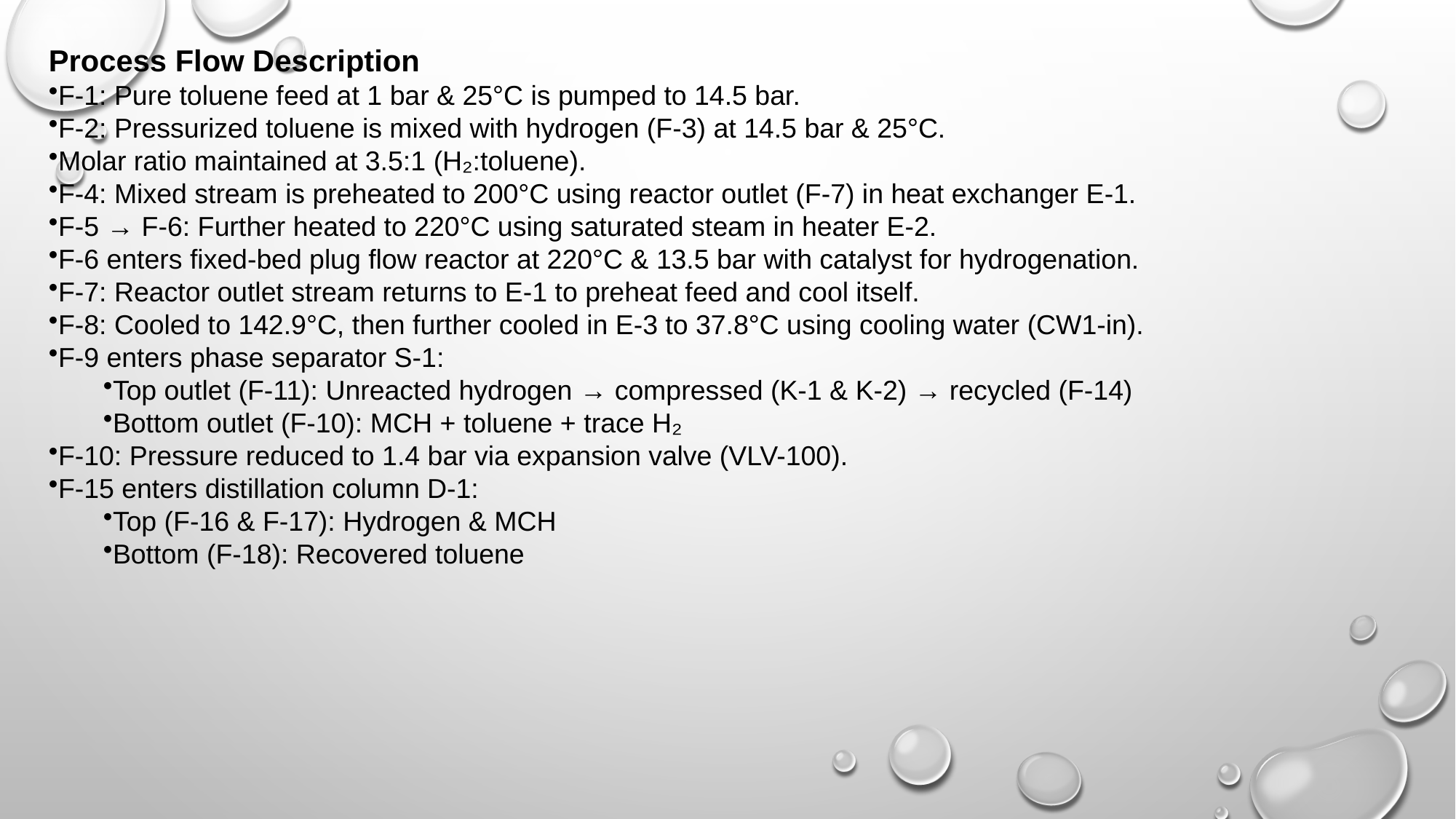

Process Flow Description
F-1: Pure toluene feed at 1 bar & 25°C is pumped to 14.5 bar.
F-2: Pressurized toluene is mixed with hydrogen (F-3) at 14.5 bar & 25°C.
Molar ratio maintained at 3.5:1 (H₂:toluene).
F-4: Mixed stream is preheated to 200°C using reactor outlet (F-7) in heat exchanger E-1.
F-5 → F-6: Further heated to 220°C using saturated steam in heater E-2.
F-6 enters fixed-bed plug flow reactor at 220°C & 13.5 bar with catalyst for hydrogenation.
F-7: Reactor outlet stream returns to E-1 to preheat feed and cool itself.
F-8: Cooled to 142.9°C, then further cooled in E-3 to 37.8°C using cooling water (CW1-in).
F-9 enters phase separator S-1:
Top outlet (F-11): Unreacted hydrogen → compressed (K-1 & K-2) → recycled (F-14)
Bottom outlet (F-10): MCH + toluene + trace H₂
F-10: Pressure reduced to 1.4 bar via expansion valve (VLV-100).
F-15 enters distillation column D-1:
Top (F-16 & F-17): Hydrogen & MCH
Bottom (F-18): Recovered toluene